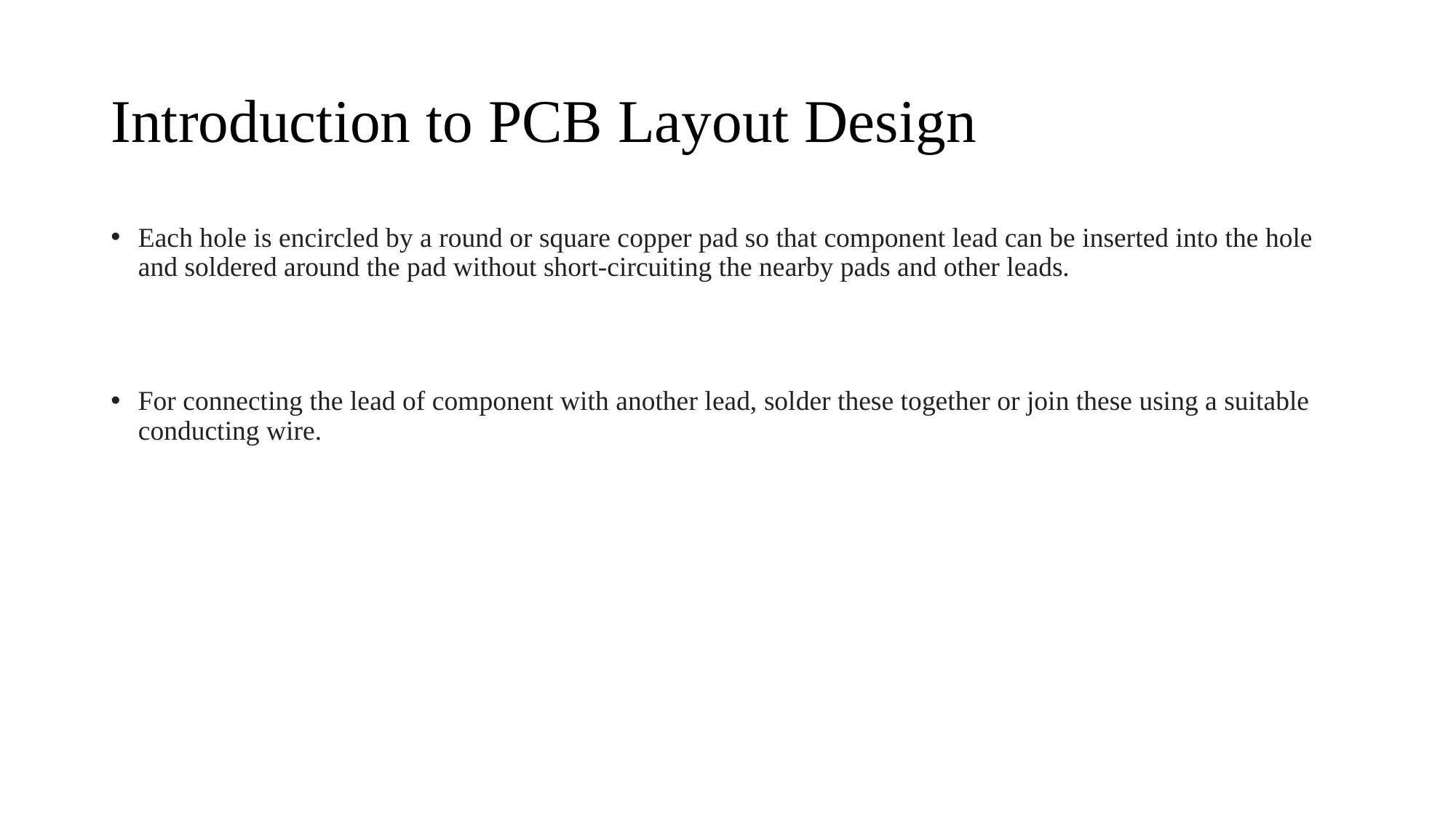

# Introduction to PCB Layout Design
Each hole is encircled by a round or square copper pad so that component lead can be inserted into the hole and soldered around the pad without short-circuiting the nearby pads and other leads.

For connecting the lead of component with another lead, solder these together or join these using a suitable conducting wire.